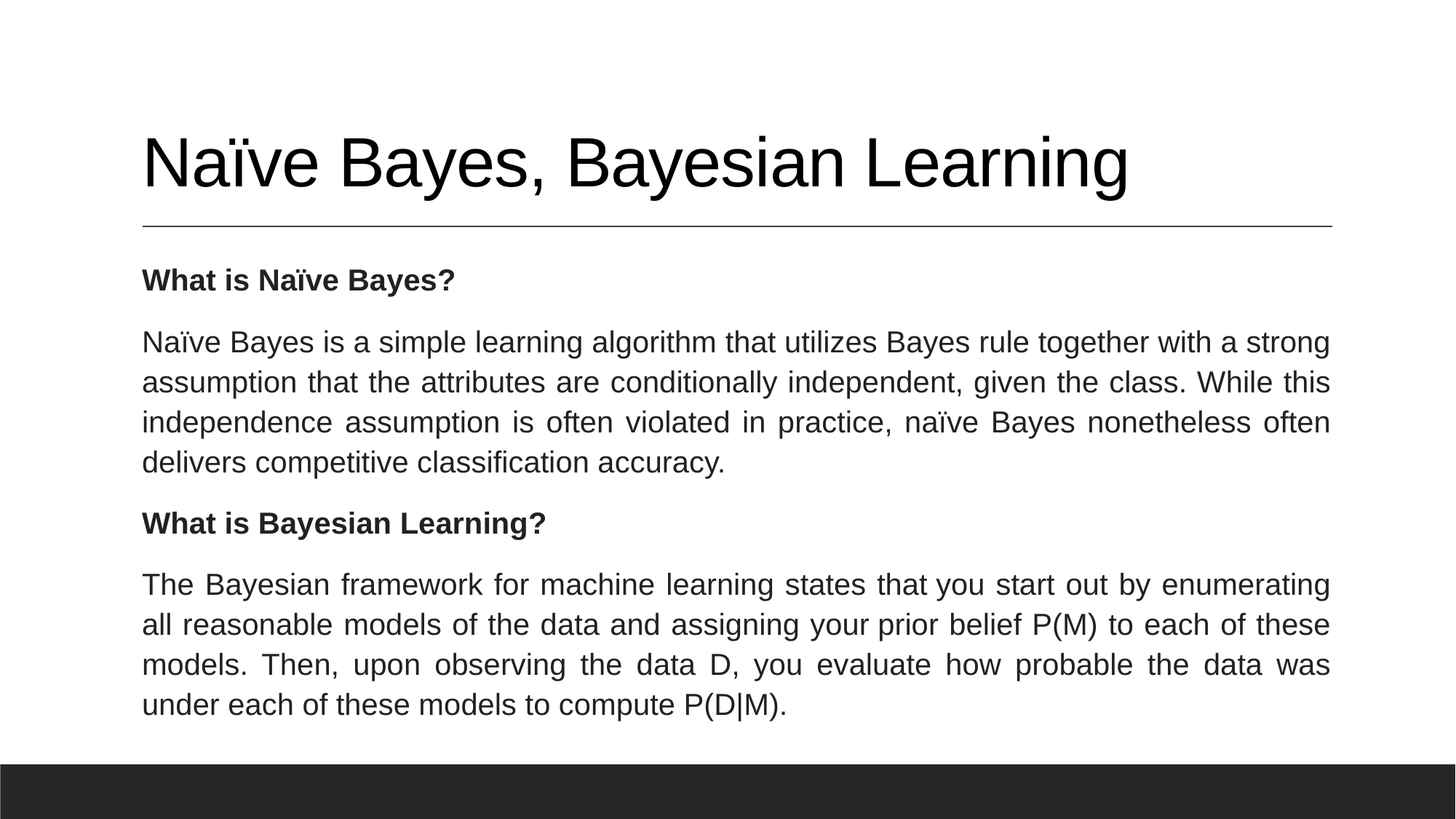

# Naïve Bayes, Bayesian Learning
What is Naïve Bayes?
Naïve Bayes is a simple learning algorithm that utilizes Bayes rule together with a strong assumption that the attributes are conditionally independent, given the class. While this independence assumption is often violated in practice, naïve Bayes nonetheless often delivers competitive classification accuracy.
What is Bayesian Learning?
The Bayesian framework for machine learning states that you start out by enumerating all reasonable models of the data and assigning your prior belief P(M) to each of these models. Then, upon observing the data D, you evaluate how probable the data was under each of these models to compute P(D|M).